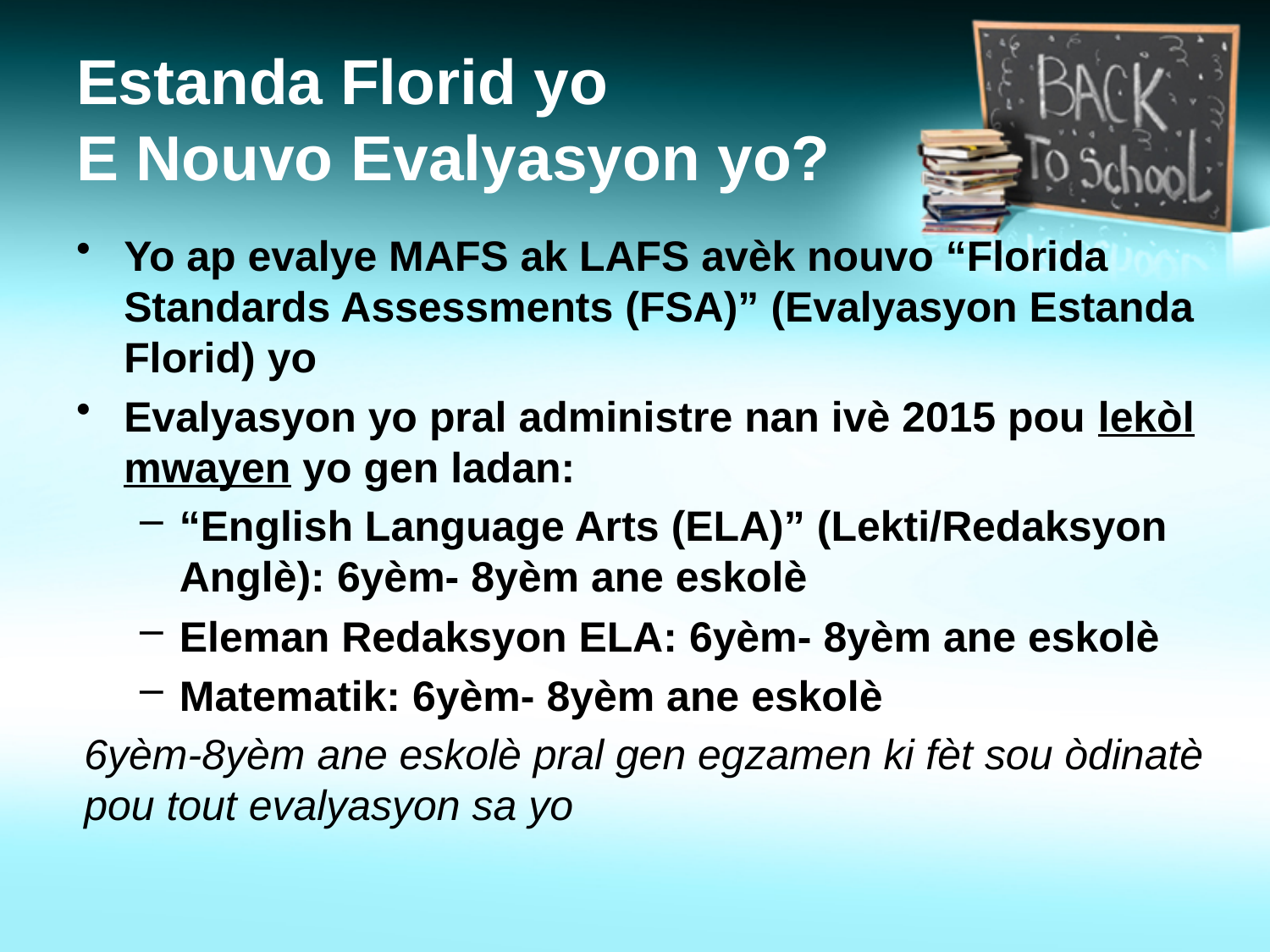

# Estanda Florid yo E Nouvo Evalyasyon yo?
Yo ap evalye MAFS ak LAFS avèk nouvo “Florida Standards Assessments (FSA)” (Evalyasyon Estanda Florid) yo
Evalyasyon yo pral administre nan ivè 2015 pou lekòl mwayen yo gen ladan:
“English Language Arts (ELA)” (Lekti/Redaksyon Anglè): 6yèm- 8yèm ane eskolè
Eleman Redaksyon ELA: 6yèm- 8yèm ane eskolè
Matematik: 6yèm- 8yèm ane eskolè
6yèm-8yèm ane eskolè pral gen egzamen ki fèt sou òdinatè pou tout evalyasyon sa yo